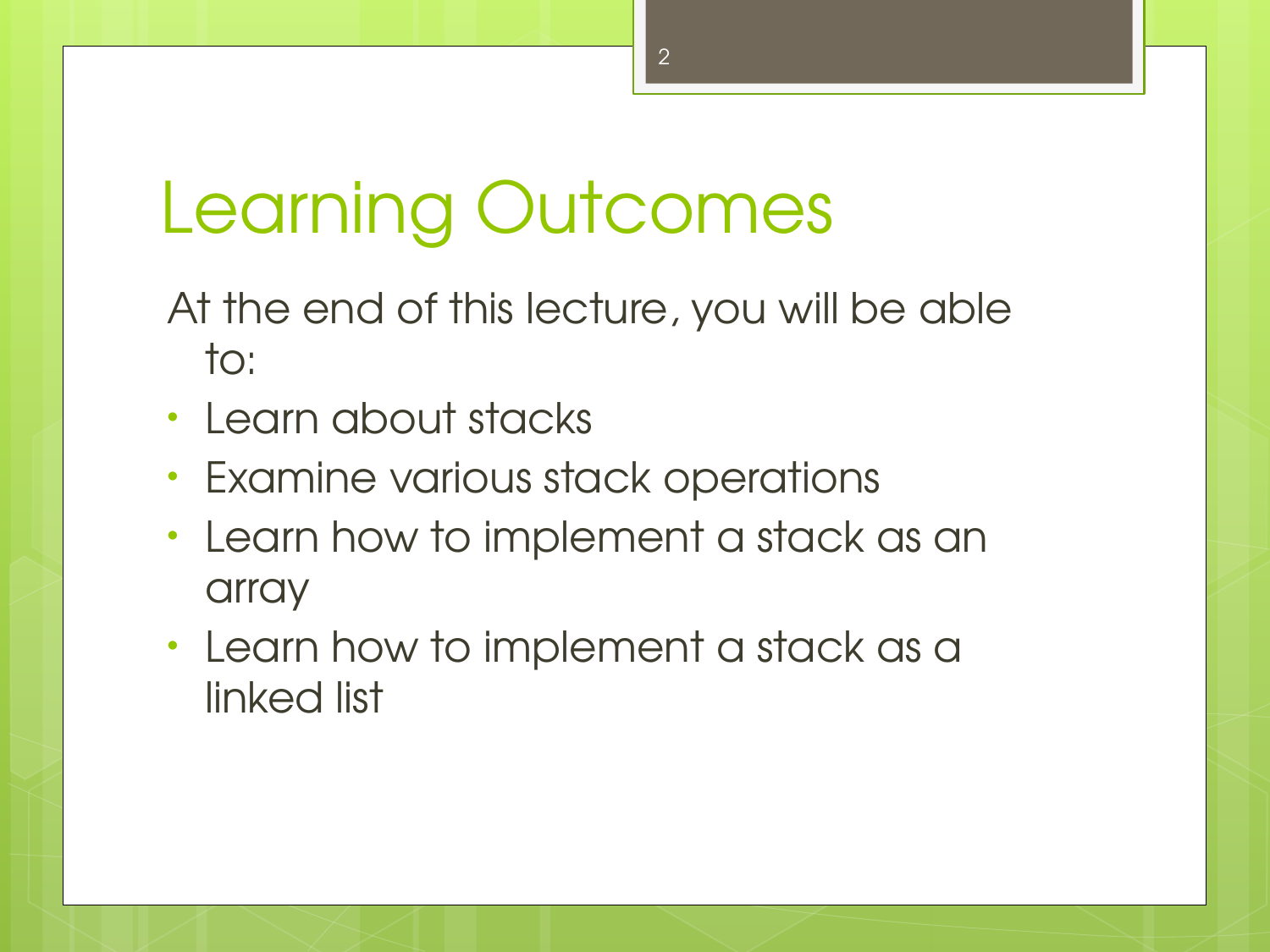

2
# Learning Outcomes
At the end of this lecture, you will be able to:
Learn about stacks
Examine various stack operations
Learn how to implement a stack as an array
Learn how to implement a stack as a linked list